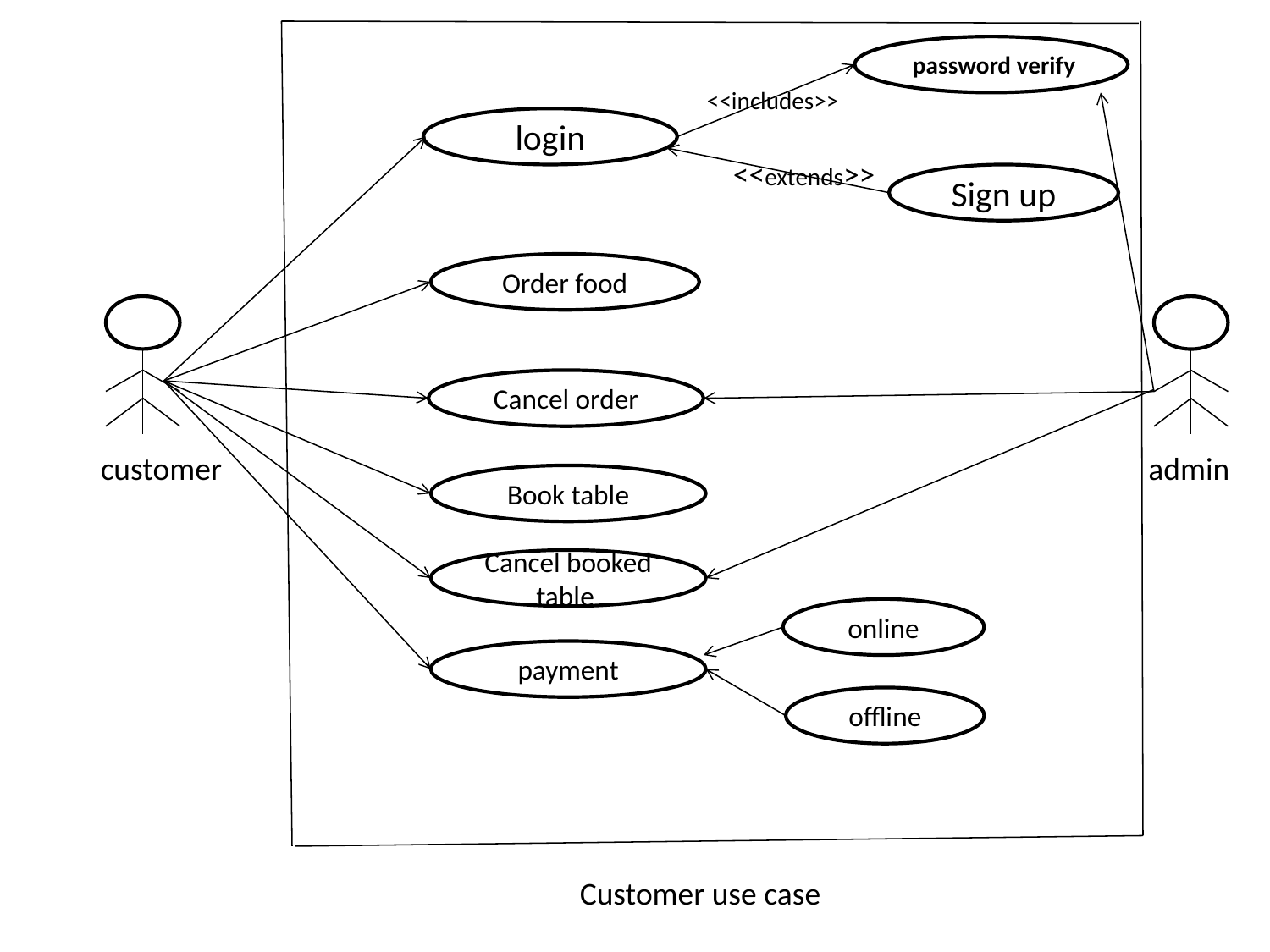

password verify
<<includes>>
login
<<extends>>
Sign up
Order food

Cancel order
customer
admin
Book table
Cancel booked table
online
payment
offline
Customer use case